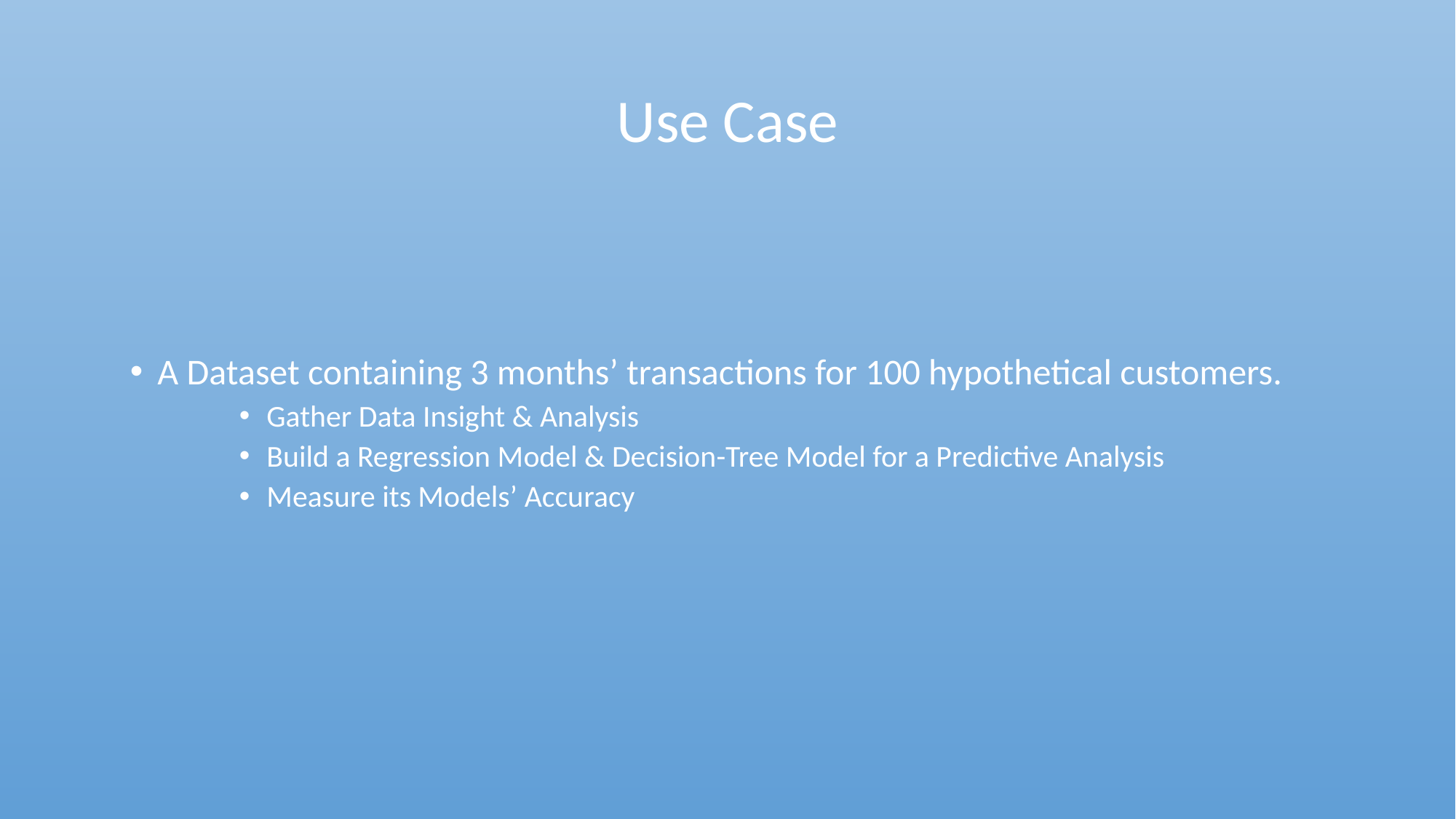

# Use Case
A Dataset containing 3 months’ transactions for 100 hypothetical customers.
Gather Data Insight & Analysis
Build a Regression Model & Decision-Tree Model for a Predictive Analysis
Measure its Models’ Accuracy